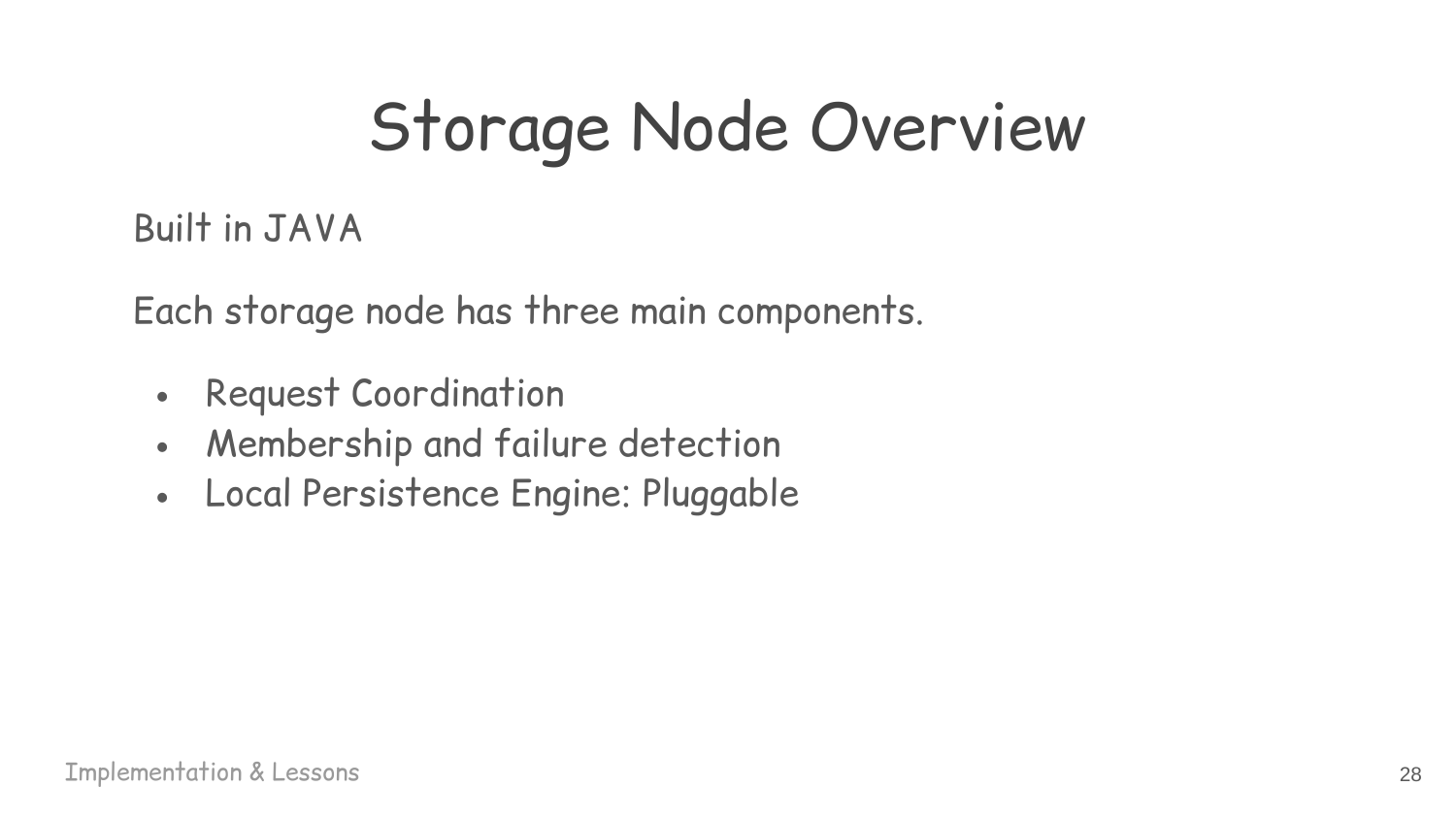

# Storage Node Overview
Built in JAVA
Each storage node has three main components.
Request Coordination
Membership and failure detection
Local Persistence Engine: Pluggable

Implementation & Lessons
28